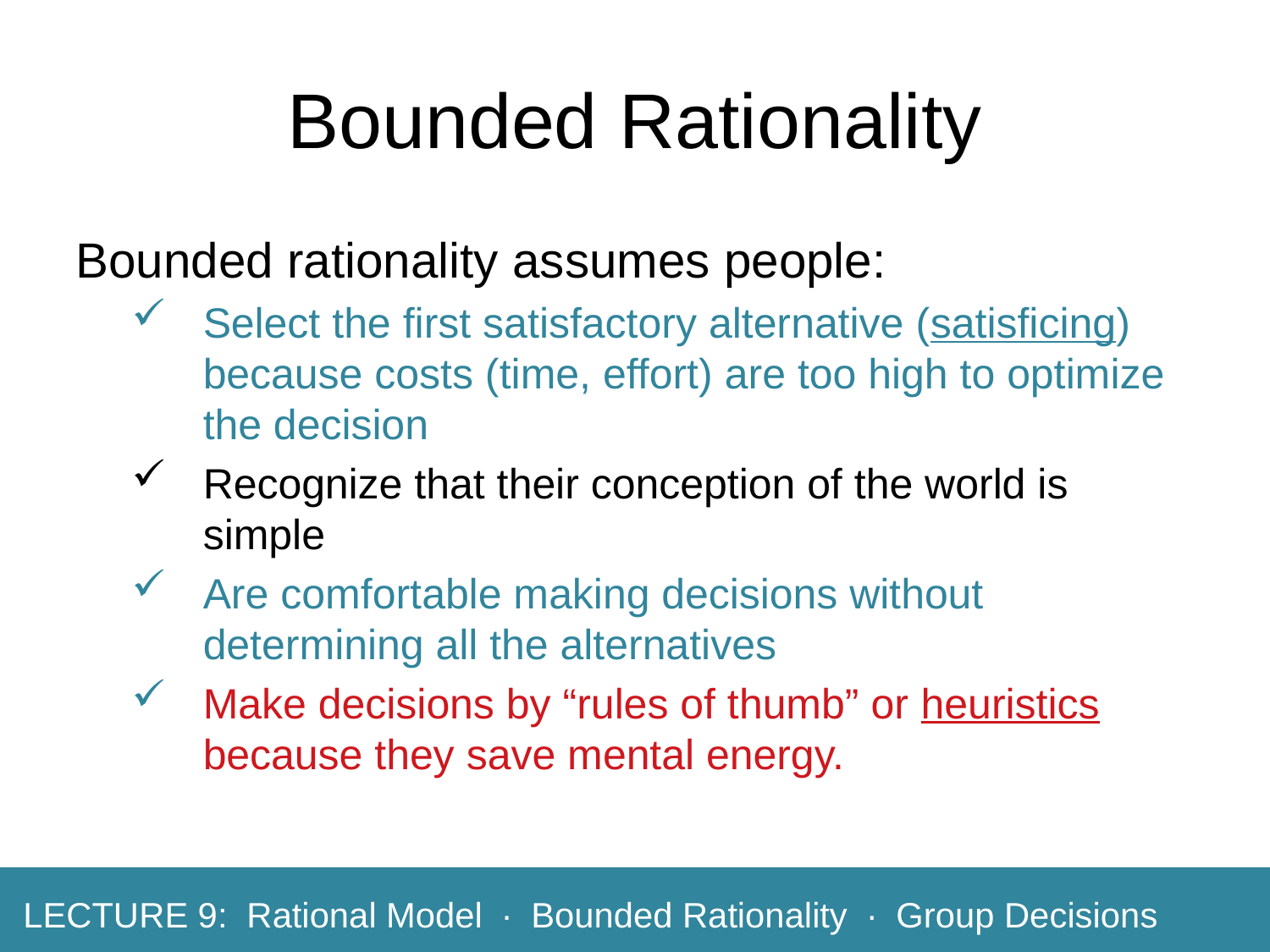

Bounded Rationality
Bounded rationality assumes people:
Select the first satisfactory alternative (satisficing) because costs (time, effort) are too high to optimize the decision
Recognize that their conception of the world is simple
Are comfortable making decisions without determining all the alternatives
Make decisions by “rules of thumb” or heuristics because they save mental energy.
LECTURE 9:  Rational Model  ∙  Bounded Rationality  ∙  Group Decisions